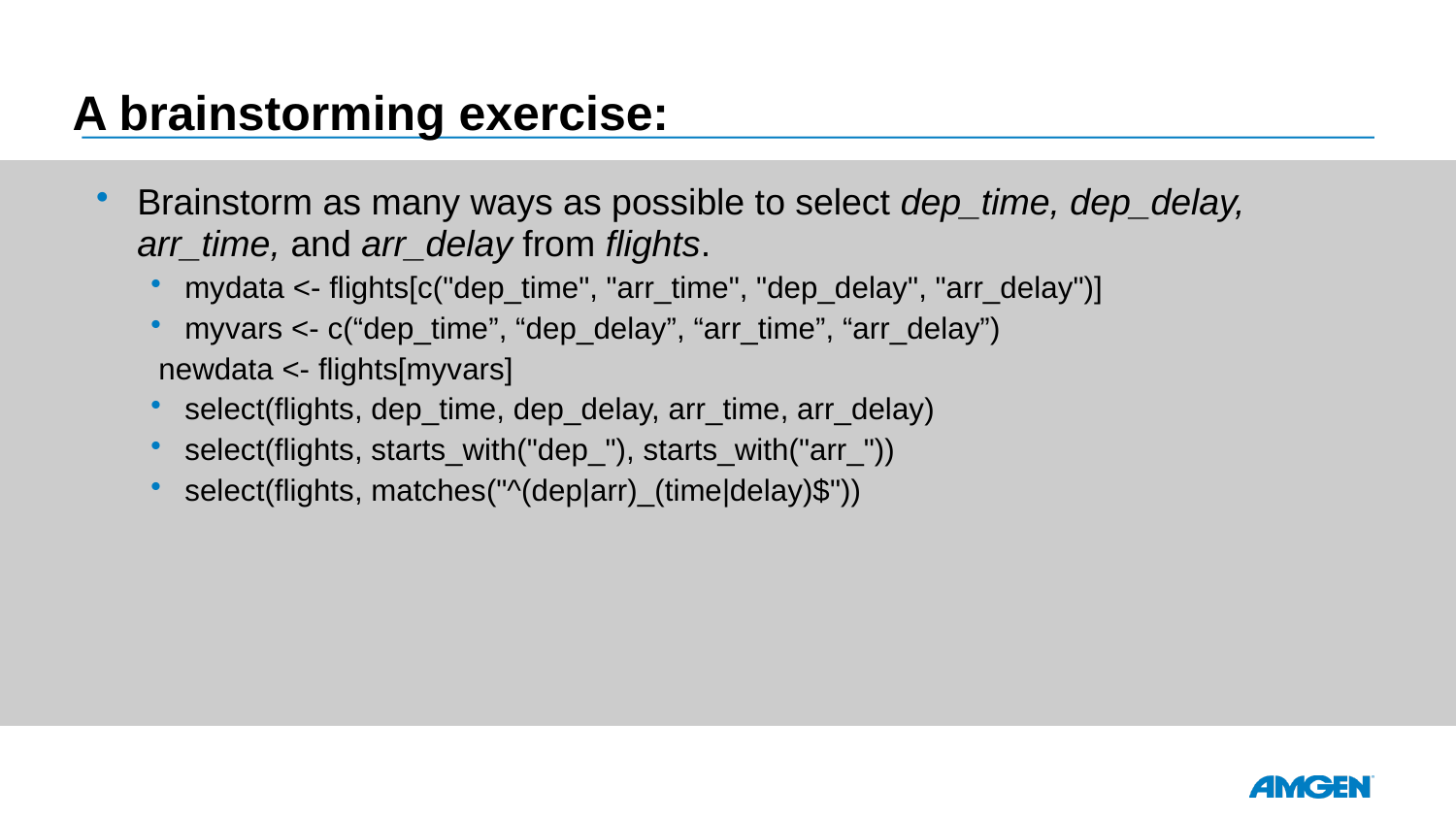

# A brainstorming exercise:
Brainstorm as many ways as possible to select dep_time, dep_delay, arr_time, and arr_delay from flights.
mydata <- flights[c("dep_time", "arr_time", "dep_delay", "arr_delay")]
myvars <- c(“dep_time”, “dep_delay”, “arr_time”, “arr_delay”)
   newdata <- flights[myvars]
select(flights, dep_time, dep_delay, arr_time, arr_delay)
select(flights, starts_with("dep_"), starts_with("arr_"))
select(flights, matches("^(dep|arr)_(time|delay)$"))